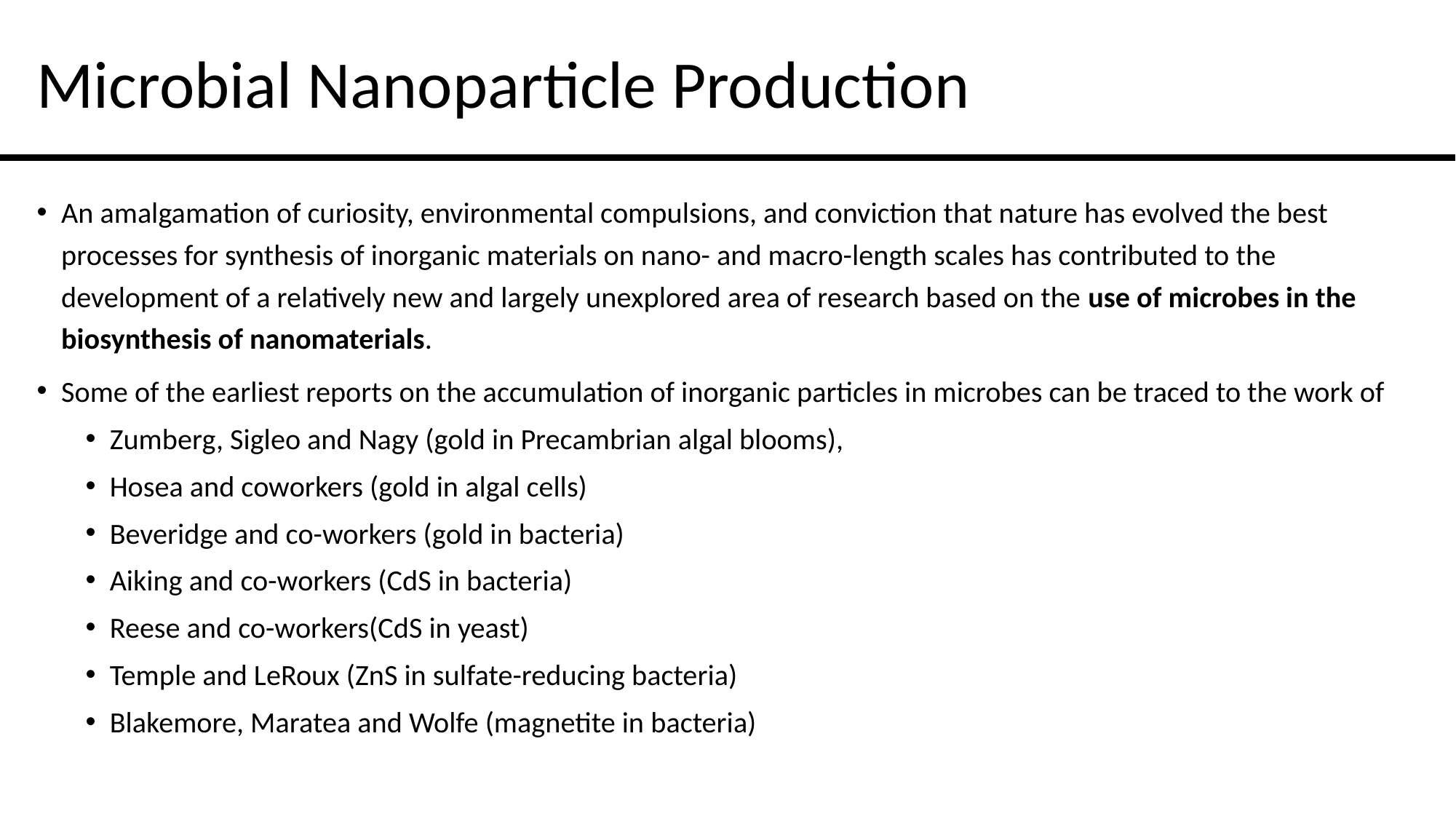

# Microbial Nanoparticle Production
An amalgamation of curiosity, environmental compulsions, and conviction that nature has evolved the best processes for synthesis of inorganic materials on nano- and macro-length scales has contributed to the development of a relatively new and largely unexplored area of research based on the use of microbes in the biosynthesis of nanomaterials.
Some of the earliest reports on the accumulation of inorganic particles in microbes can be traced to the work of
Zumberg, Sigleo and Nagy (gold in Precambrian algal blooms),
Hosea and coworkers (gold in algal cells)
Beveridge and co-workers (gold in bacteria)
Aiking and co-workers (CdS in bacteria)
Reese and co-workers(CdS in yeast)
Temple and LeRoux (ZnS in sulfate-reducing bacteria)
Blakemore, Maratea and Wolfe (magnetite in bacteria)